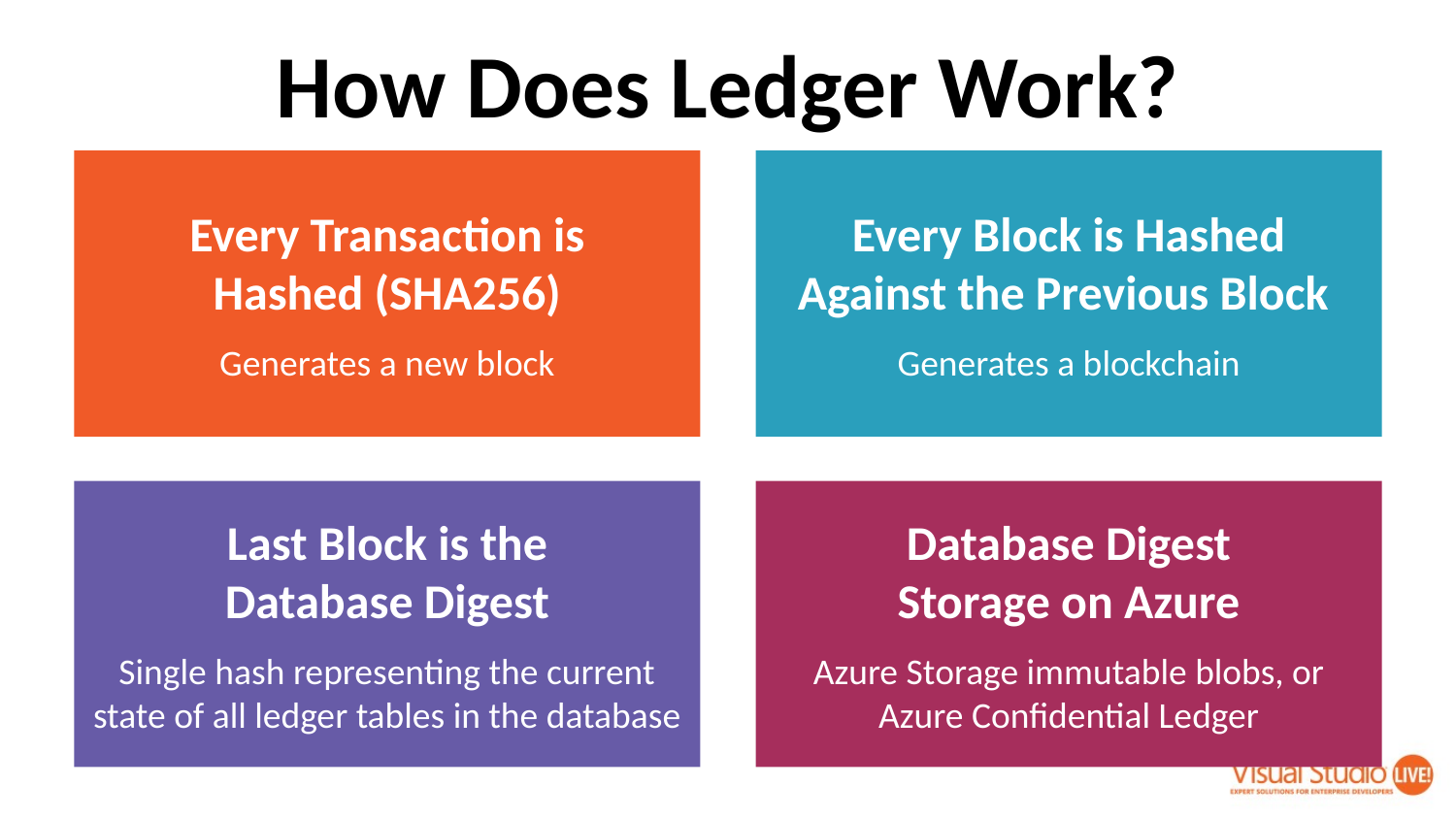

# How Does Ledger Work?
Every Transaction is
Hashed (SHA256)
Generates a new block
Every Block is Hashed
Against the Previous Block
Generates a blockchain
Last Block is the
Database Digest
Single hash representing the current
state of all ledger tables in the database
Database Digest
Storage on Azure
Azure Storage immutable blobs, or
Azure Confidential Ledger